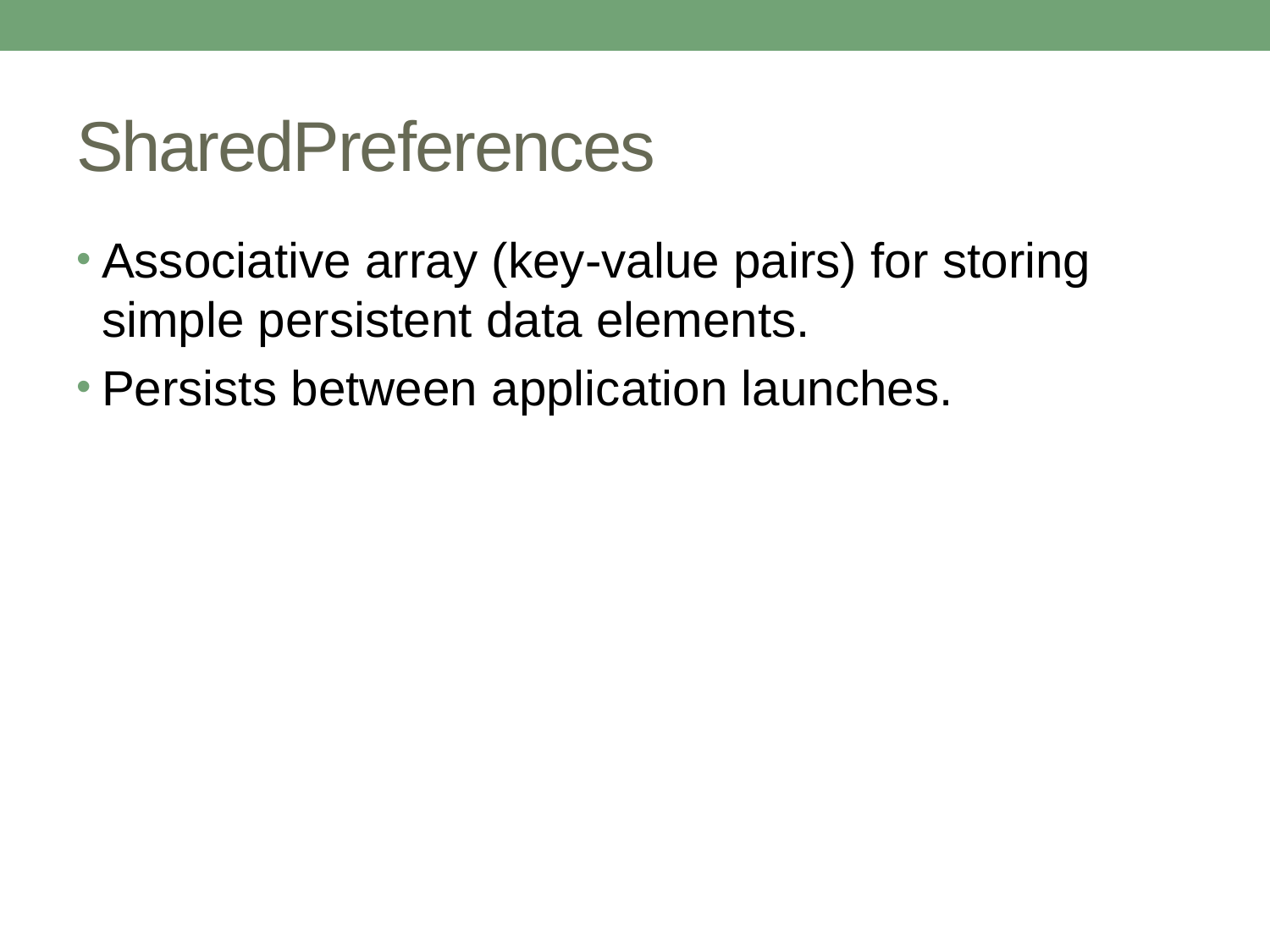

# SharedPreferences
Associative array (key-value pairs) for storing simple persistent data elements.
Persists between application launches.